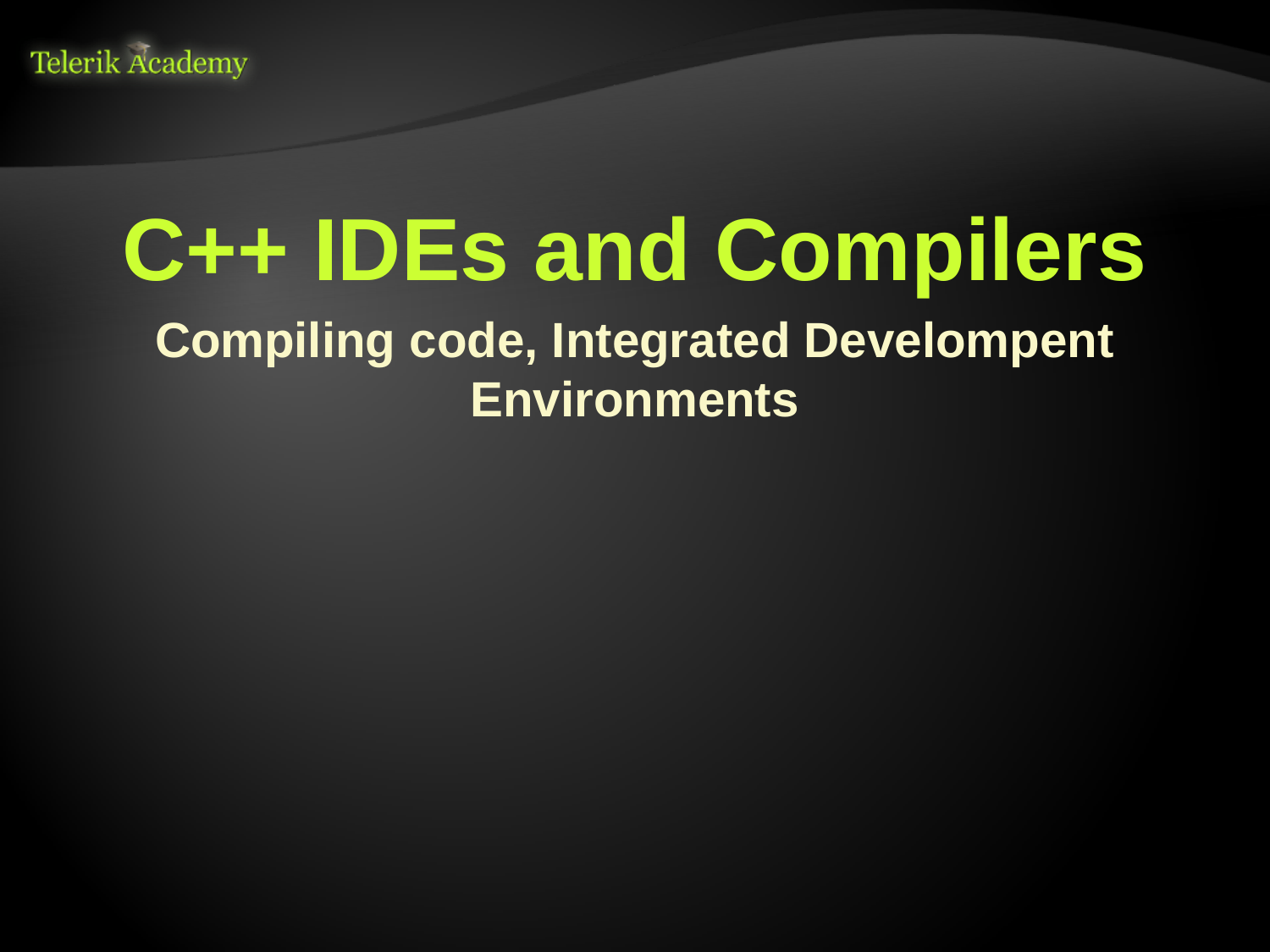

# C++ IDEs and Compilers
Compiling code, Integrated Develompent Environments